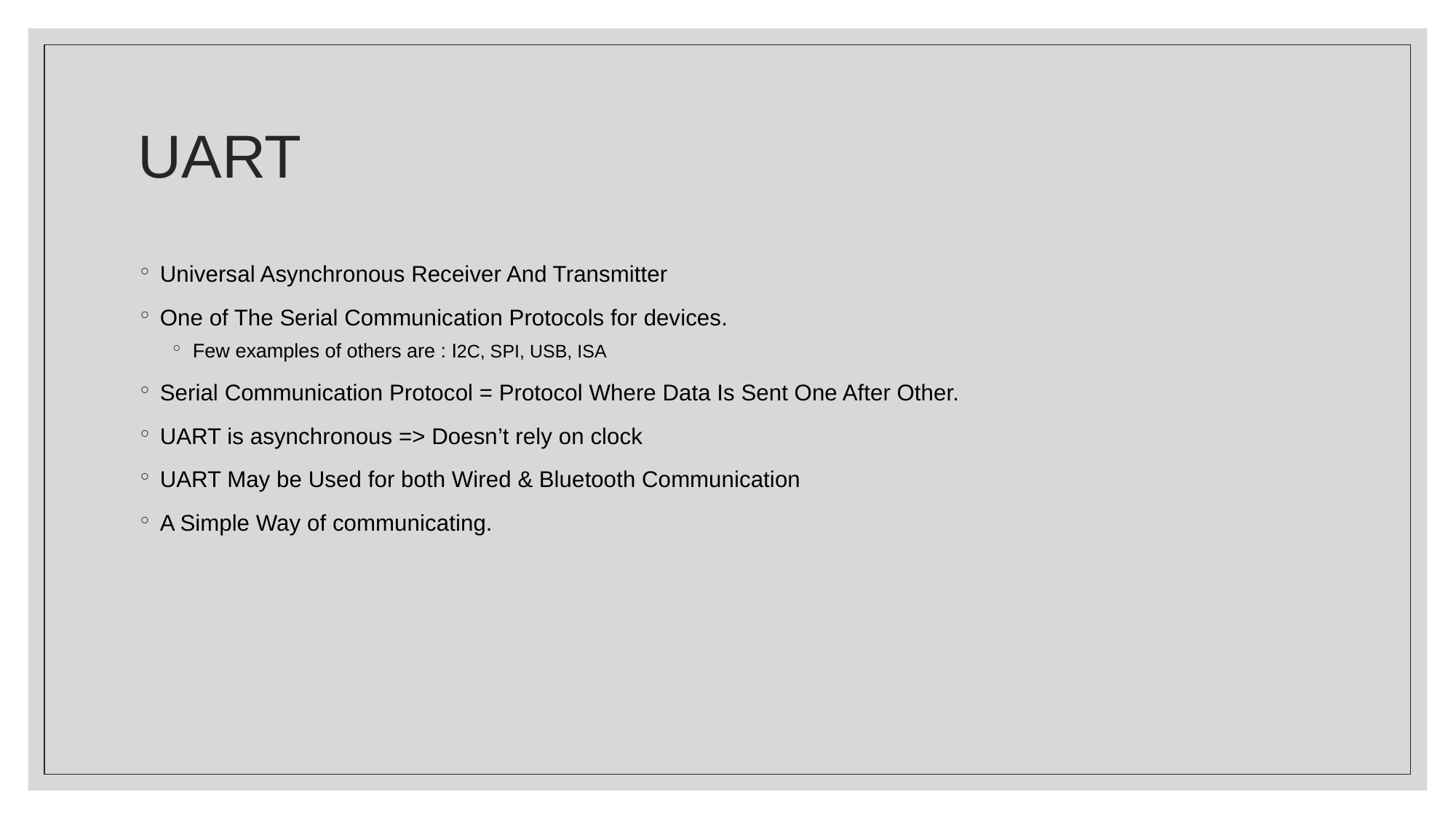

# UART
Universal Asynchronous Receiver And Transmitter
One of The Serial Communication Protocols for devices.
Few examples of others are : I2C, SPI, USB, ISA
Serial Communication Protocol = Protocol Where Data Is Sent One After Other.
UART is asynchronous => Doesn’t rely on clock
UART May be Used for both Wired & Bluetooth Communication
A Simple Way of communicating.